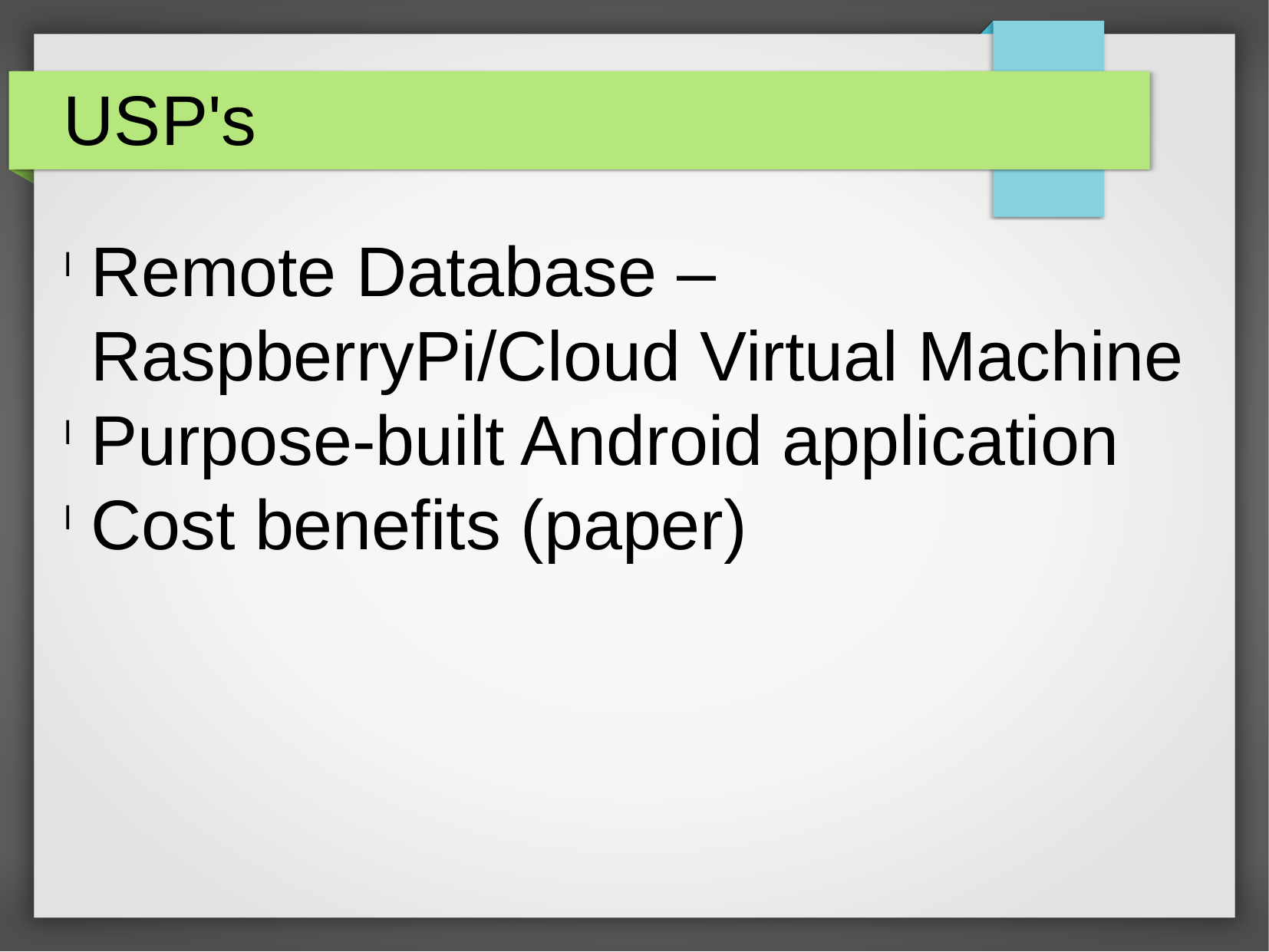

USP's
Remote Database – RaspberryPi/Cloud Virtual Machine
Purpose-built Android application
Cost benefits (paper)